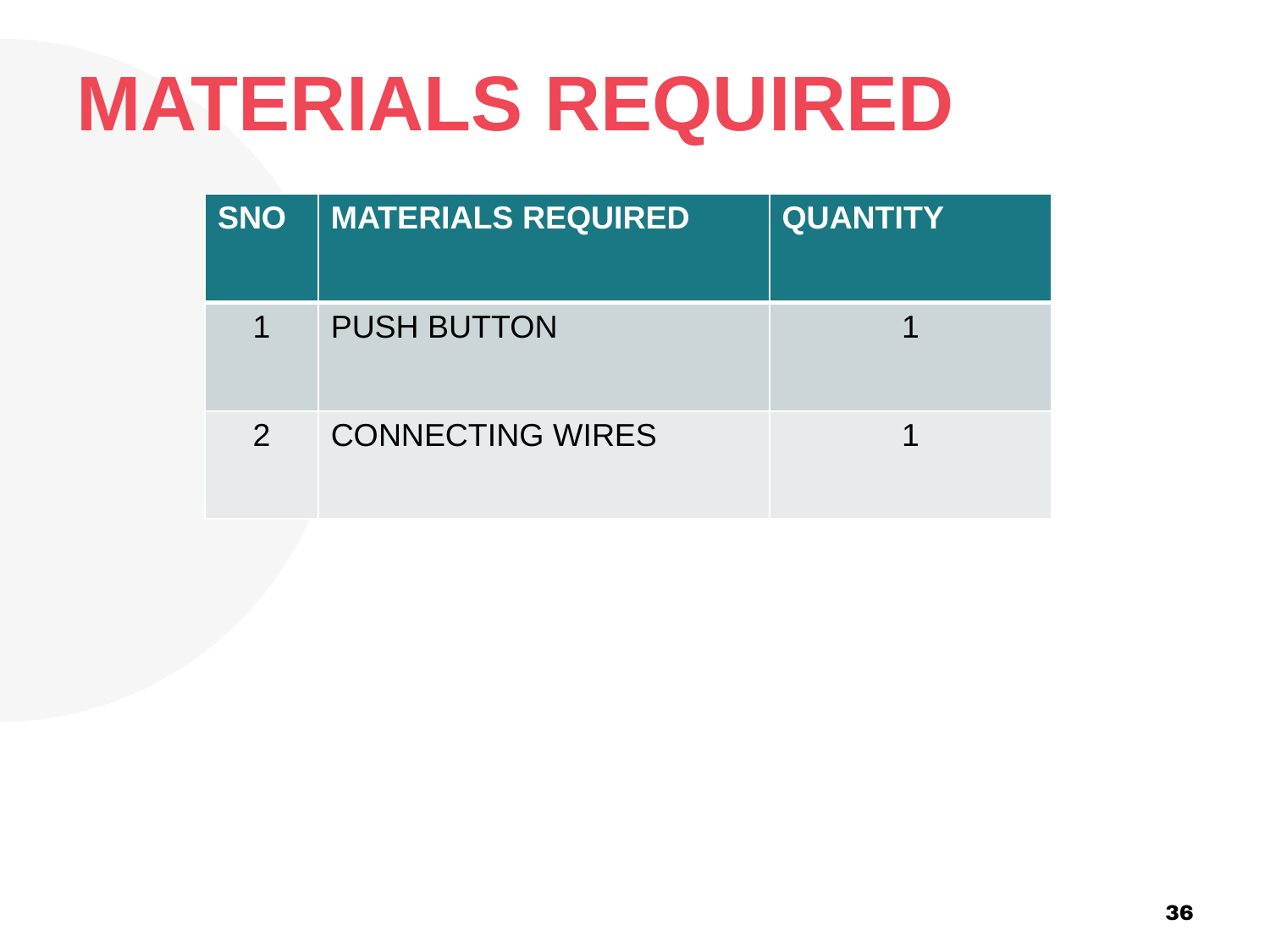

# MATERIALS REQUIRED
| SNO | MATERIALS REQUIRED | QUANTITY |
| --- | --- | --- |
| 1 | PUSH BUTTON | 1 |
| 2 | CONNECTING WIRES | 1 |

36